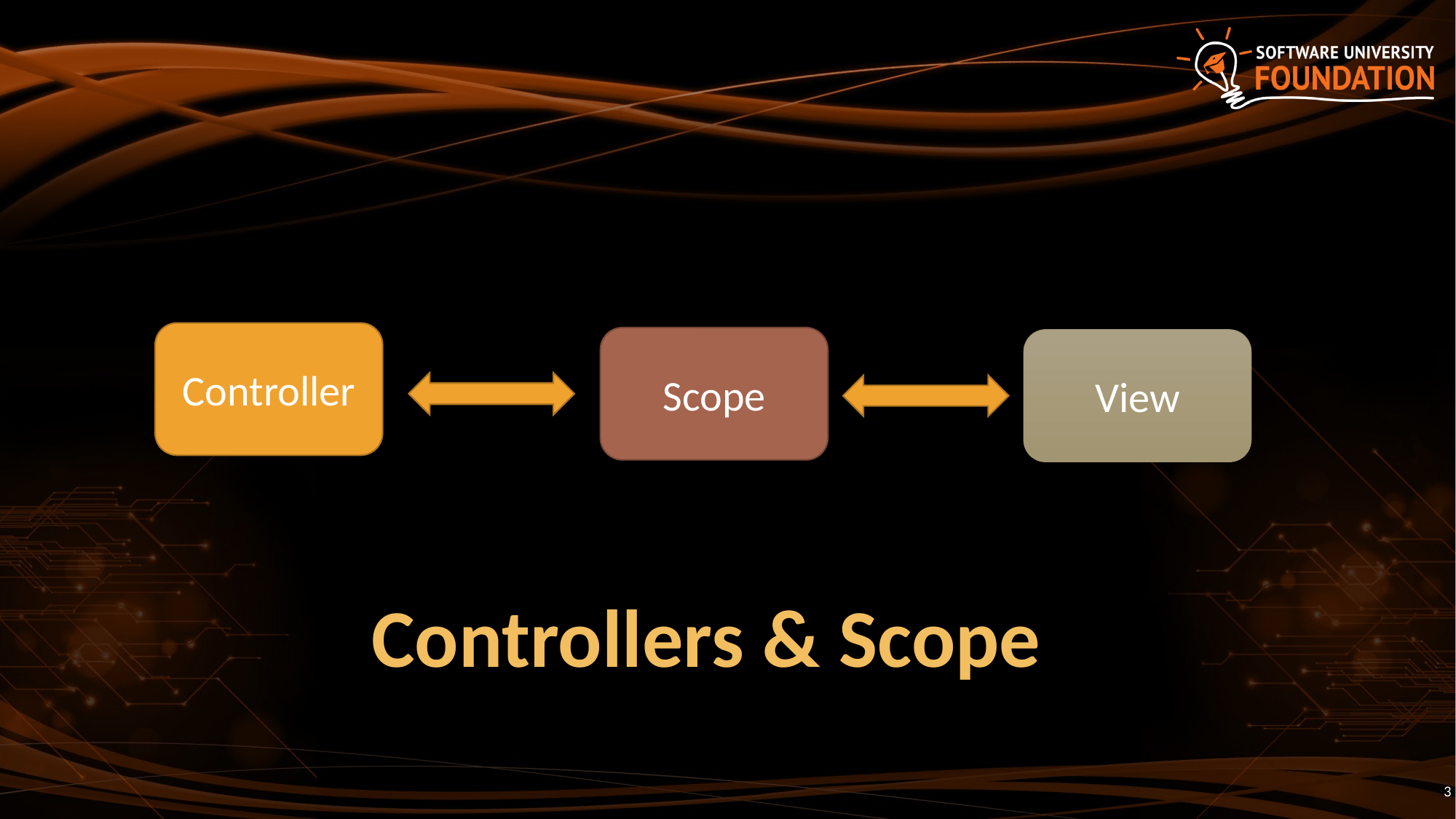

Controller
Scope
View

# Controllers & Scope

3